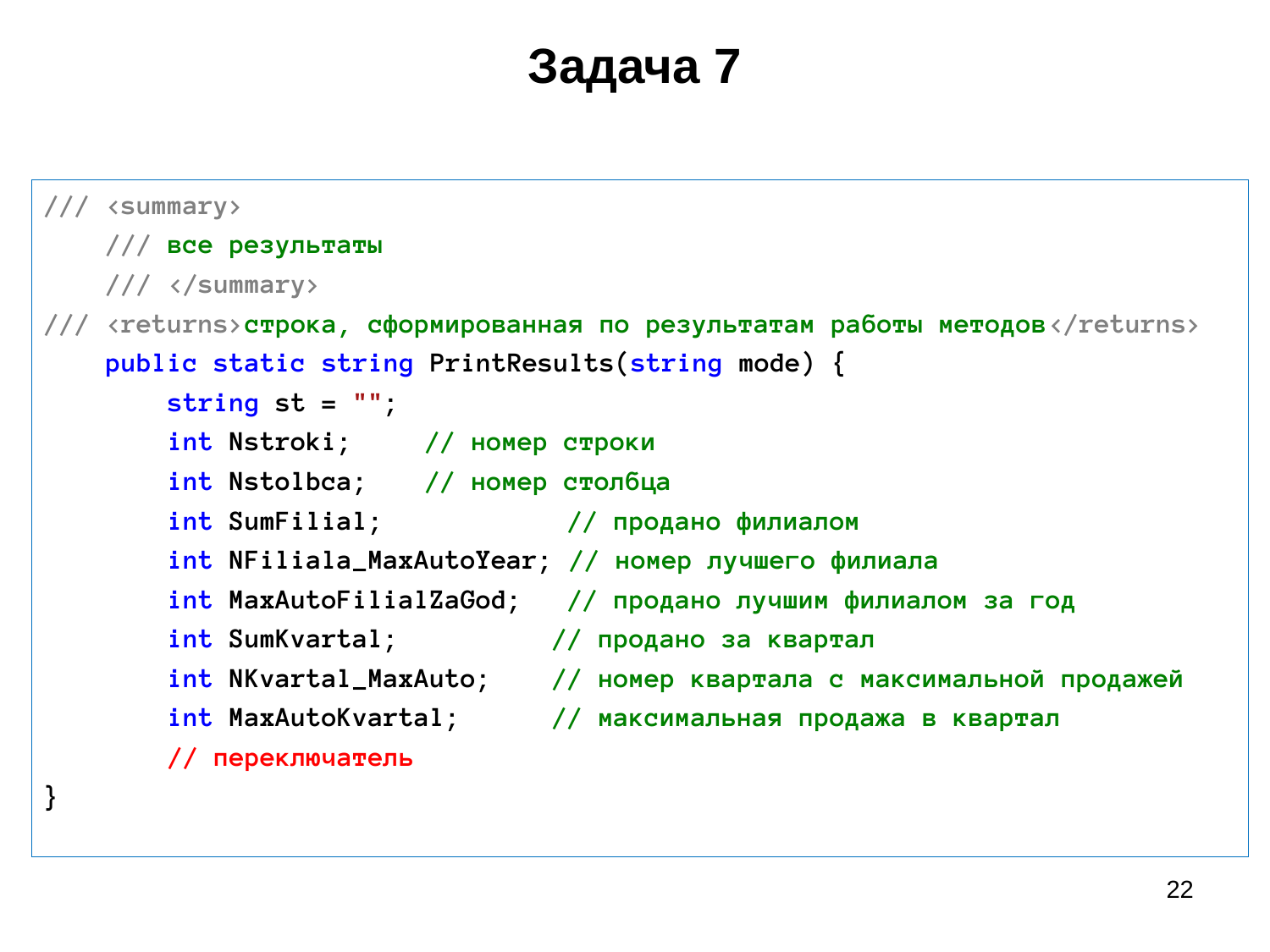

# Задача 7
/// <summary>
    /// все результаты
    /// </summary>
/// <returns>строка, сформированная по результатам работы методов</returns>
    public static string PrintResults(string mode) {
        string st = "";
        int Nstroki;	// номер строки
        int Nstolbca; 	// номер столбца
        int SumFilial; 		 // продано филиалом
        int NFiliala_MaxAutoYear; // номер лучшего филиала
        int MaxAutoFilialZaGod;	 // продано лучшим филиалом за год
        int SumKvartal; 		// продано за квартал
        int NKvartal_MaxAuto; 	// номер квартала с максимальной продажей
        int MaxAutoKvartal; 	// максимальная продажа в квартал
        // переключатель
}
22